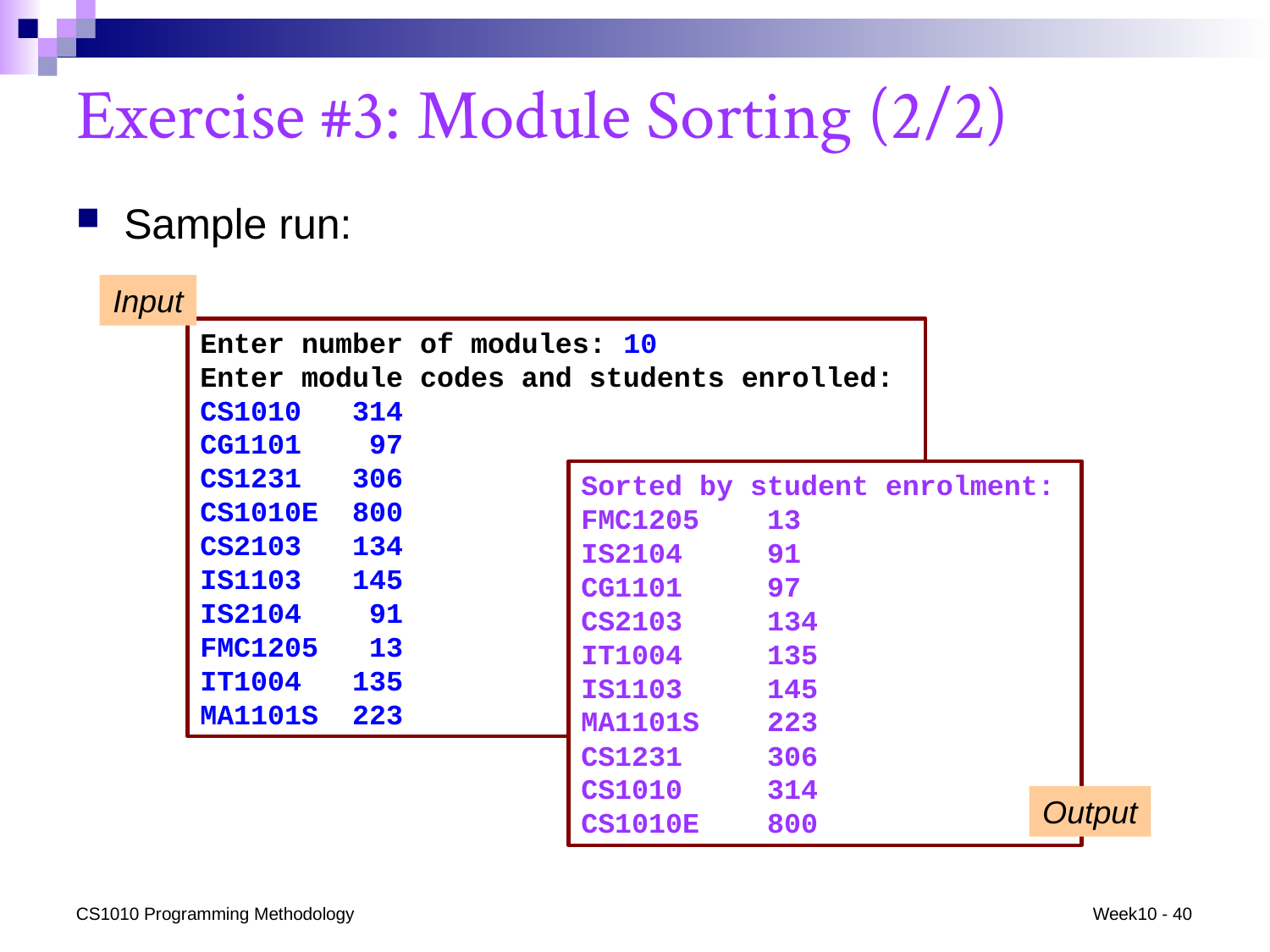

# Exercise #3: Module Sorting (2/2)
Sample run:
Input
Enter number of modules: 10
Enter module codes and students enrolled:
CS1010   314
CG1101    97
CS1231   306
CS1010E  800
CS2103   134
IS1103   145
IS2104    91
FMC1205   13
IT1004   135
MA1101S  223
Sorted by student enrolment:
FMC1205    13
IS2104     91
CG1101     97
CS2103     134
IT1004     135
IS1103     145
MA1101S    223
CS1231     306
CS1010     314
CS1010E    800
Output
CS1010 Programming Methodology
Week10 - 40